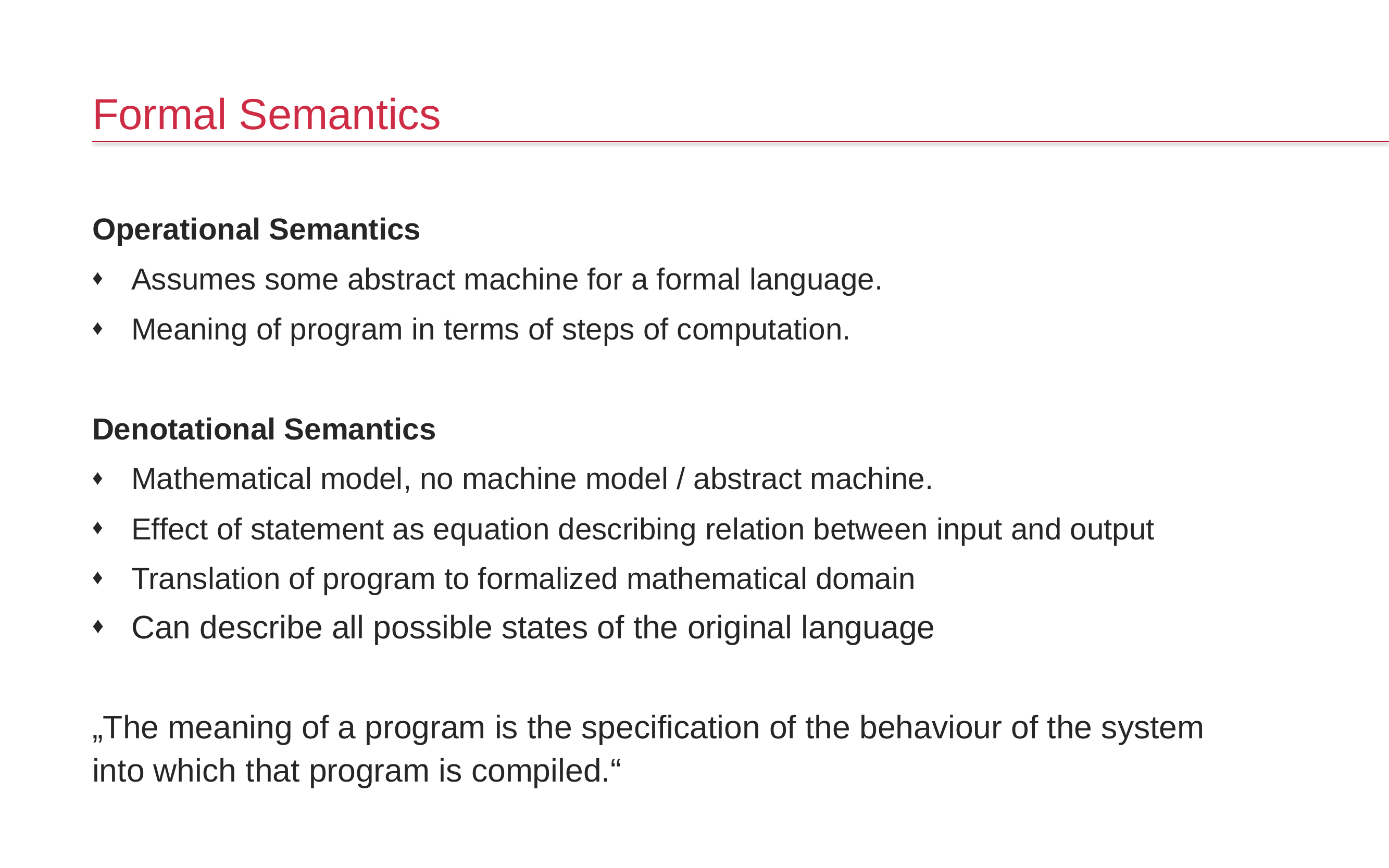

# Formal Semantics
Operational Semantics
Assumes some abstract machine for a formal language.
Meaning of program in terms of steps of computation.

Denotational Semantics
Mathematical model, no machine model / abstract machine.
Effect of statement as equation describing relation between input and output
Translation of program to formalized mathematical domain
Can describe all possible states of the original language

„The meaning of a program is the specification of the behaviour of the system into which that program is compiled.“